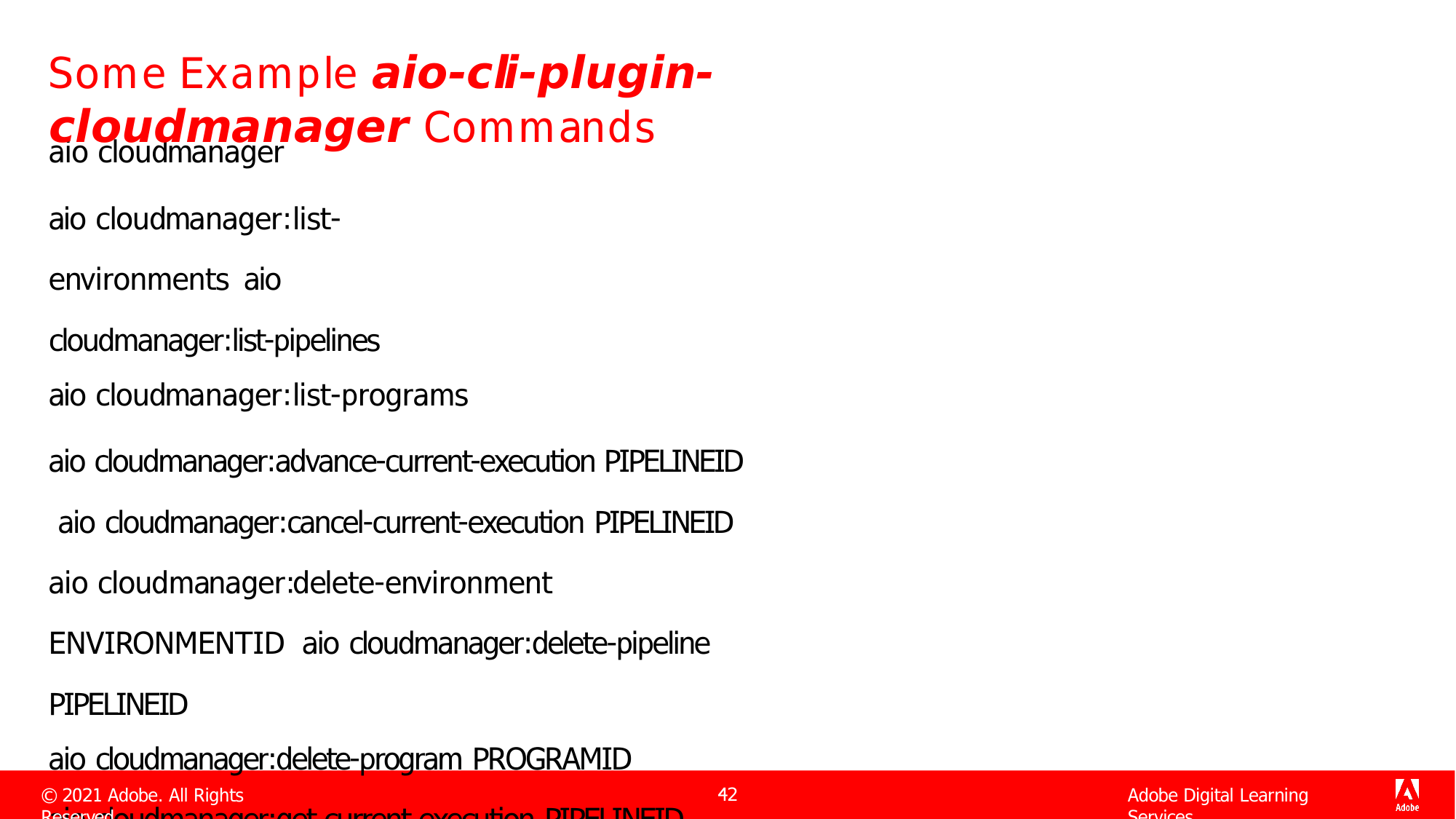

# Some Example aio-cli-plugin-cloudmanager Commands
aio cloudmanager
aio cloudmanager:list-environments  aio cloudmanager:list-pipelines
aio cloudmanager:list-programs
aio cloudmanager:advance-current-execution PIPELINEID  aio cloudmanager:cancel-current-execution PIPELINEID
aio cloudmanager:delete-environment ENVIRONMENTID  aio cloudmanager:delete-pipeline PIPELINEID
aio cloudmanager:delete-program PROGRAMID
aio cloudmanager:get-current-execution PIPELINEID
42
© 2021 Adobe. All Rights Reserved
Adobe Digital Learning Services